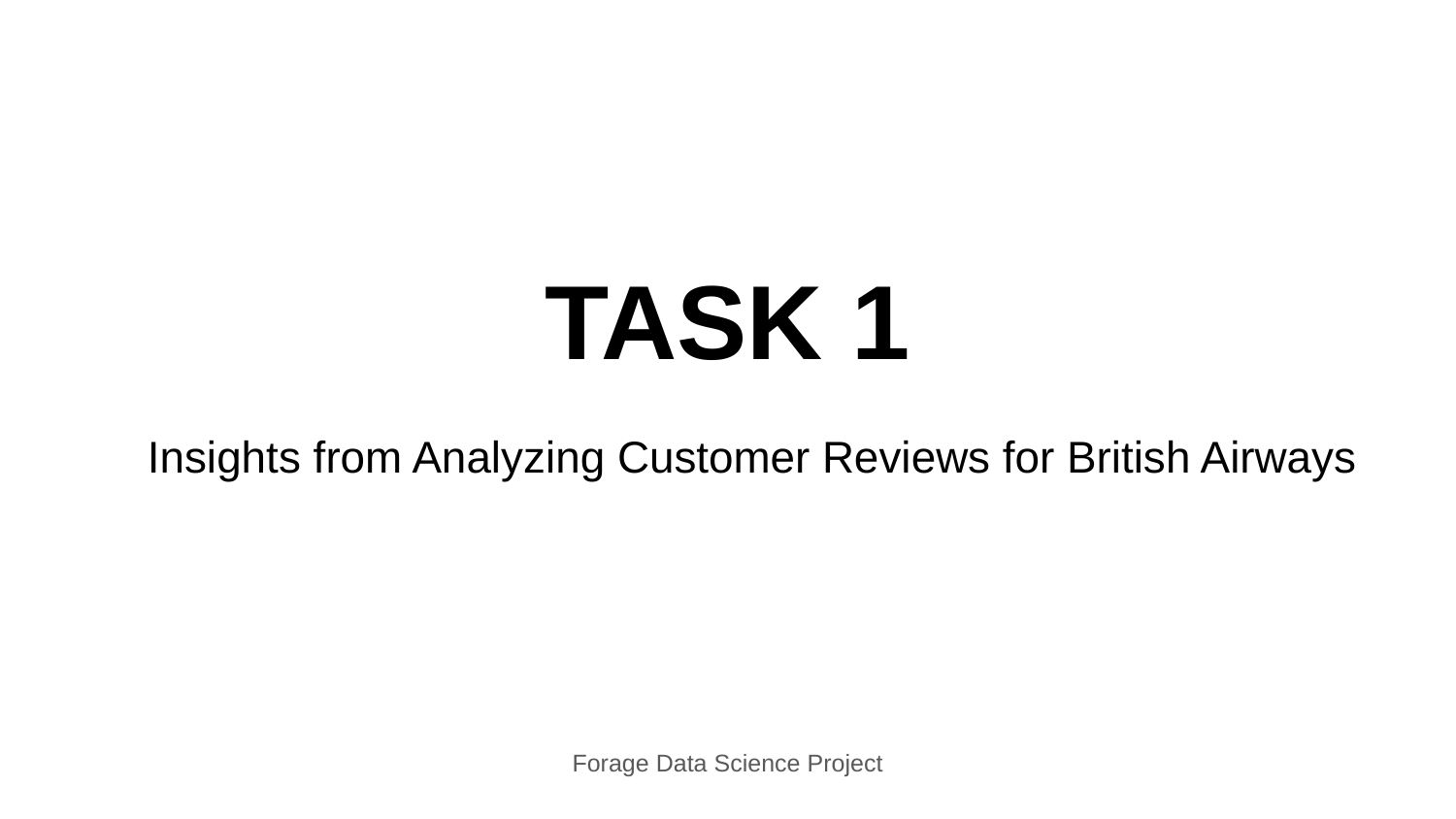

# TASK 1
Insights from Analyzing Customer Reviews for British Airways
Forage Data Science Project